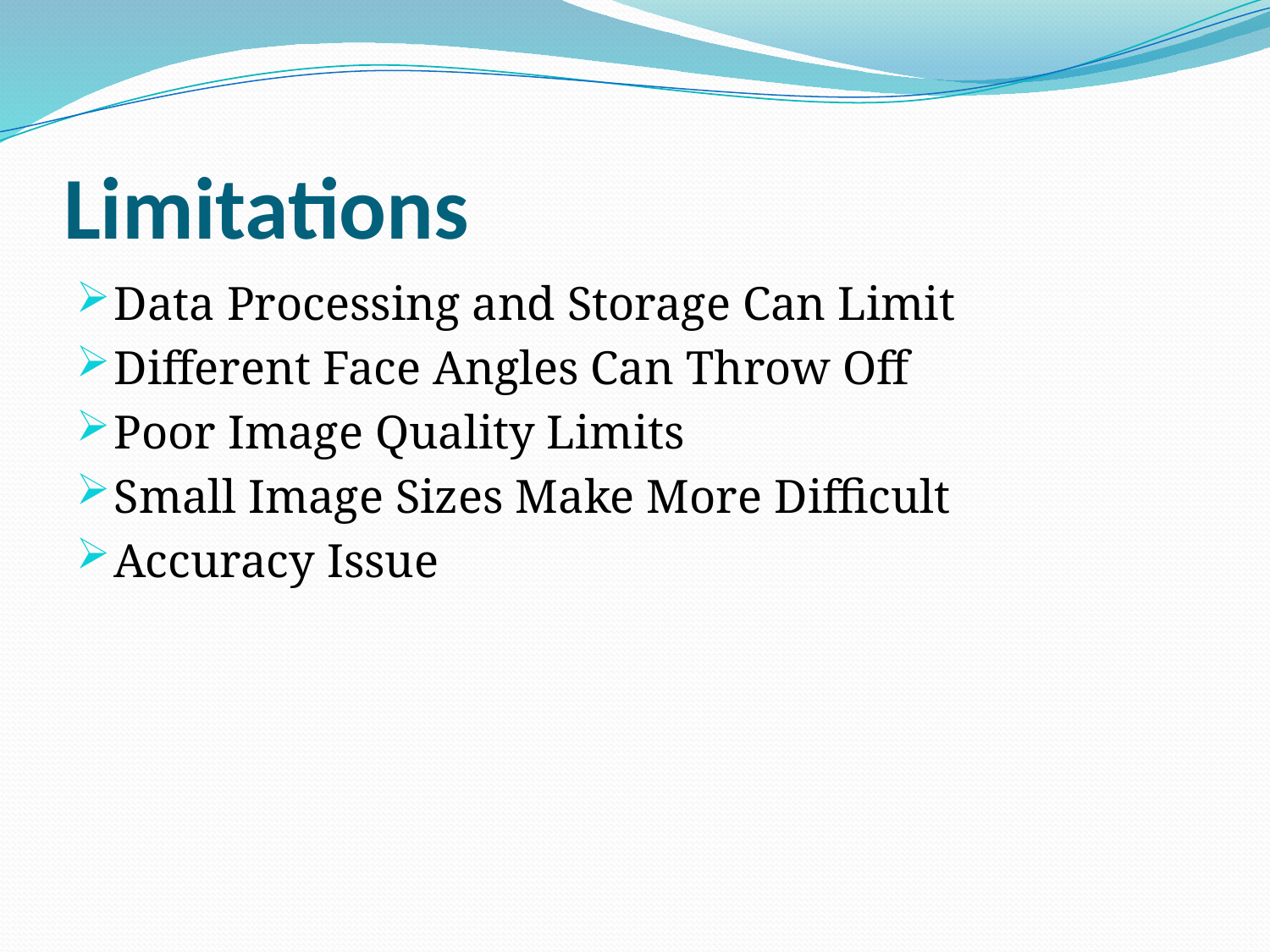

# Limitations
Data Processing and Storage Can Limit
Different Face Angles Can Throw Off
Poor Image Quality Limits
Small Image Sizes Make More Difficult
Accuracy Issue